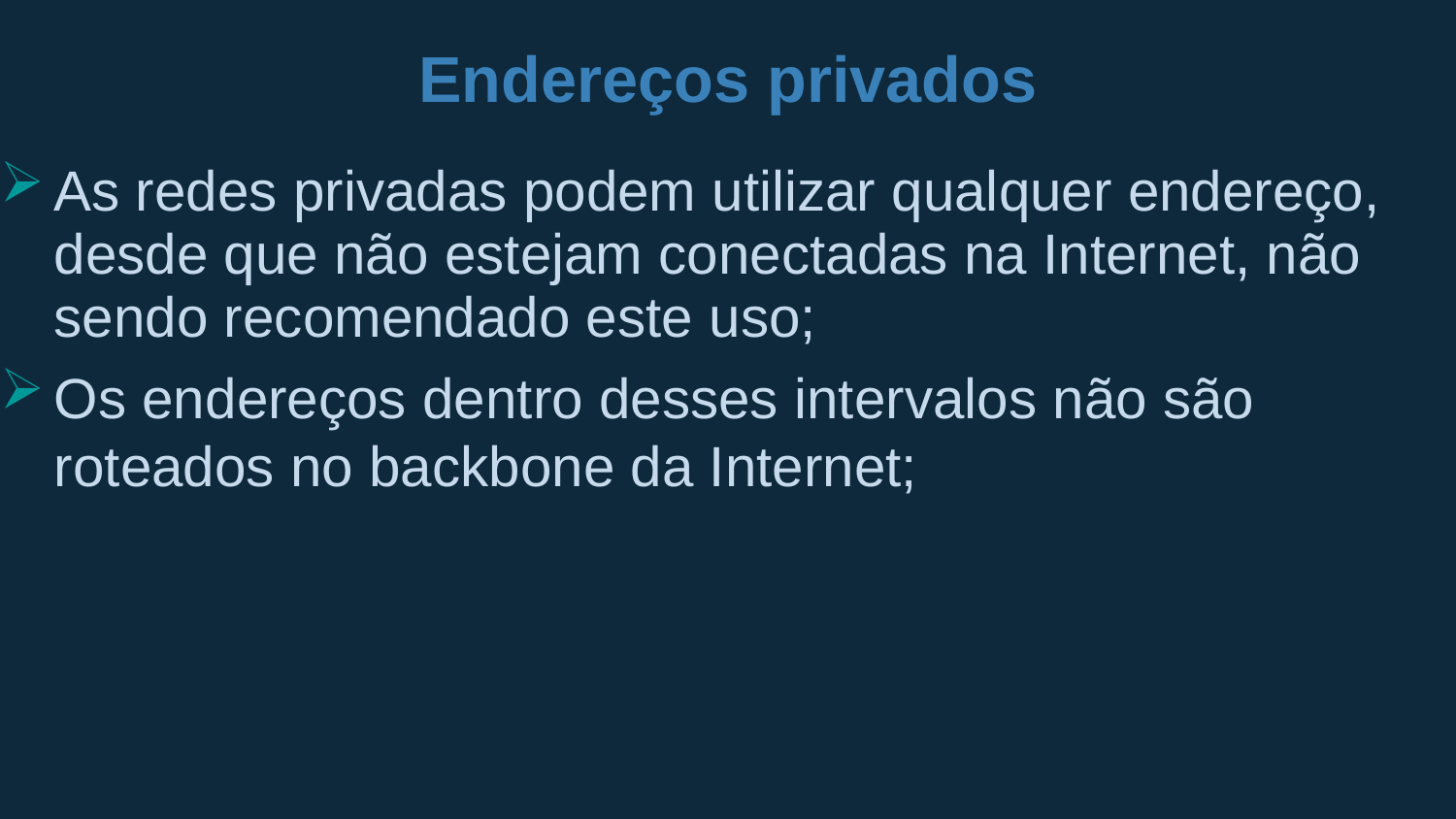

# Endereços privados
As redes privadas podem utilizar qualquer endereço, desde que não estejam conectadas na Internet, não sendo recomendado este uso;
Os endereços dentro desses intervalos não são roteados no backbone da Internet;